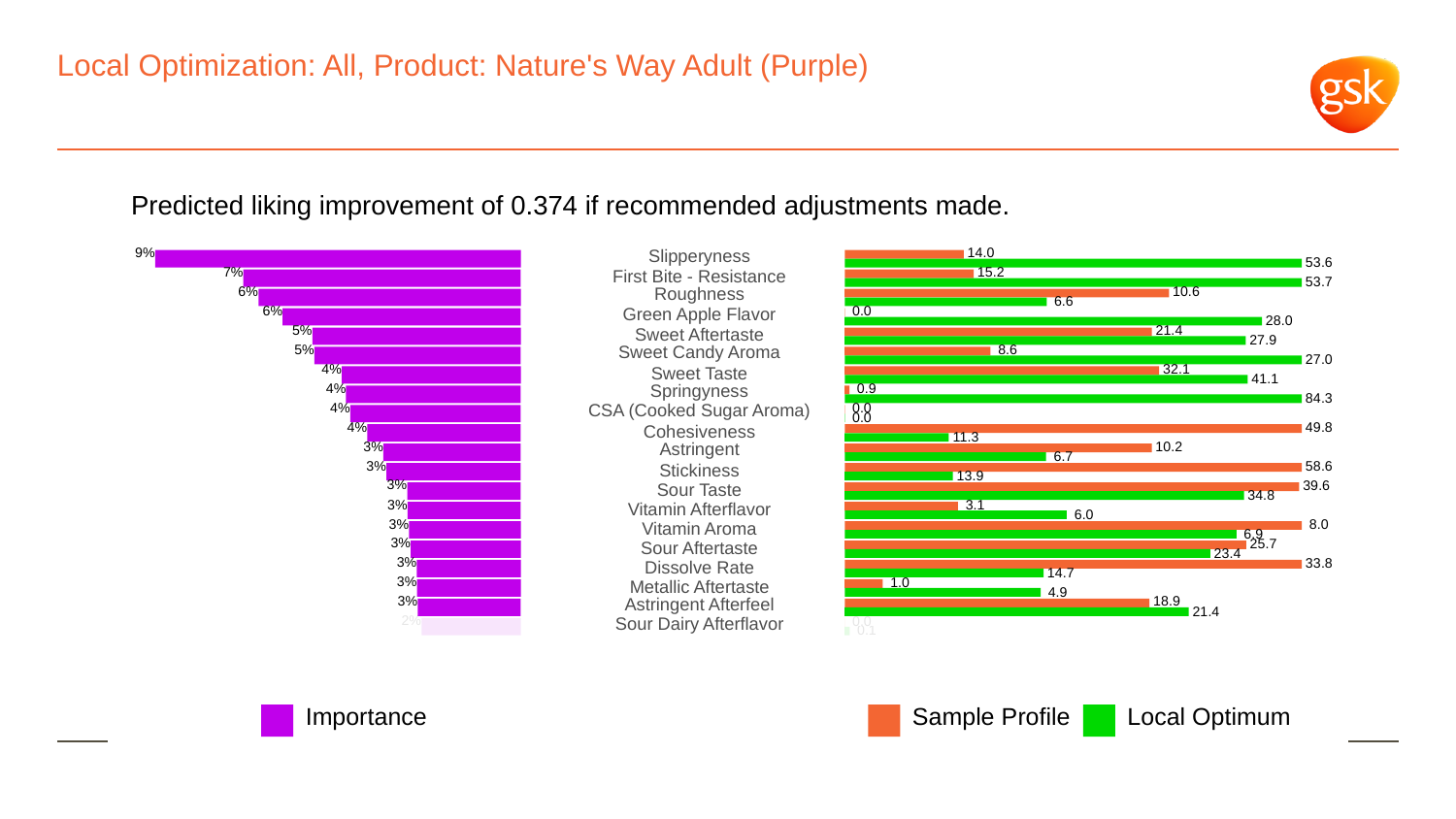

# Local Optimization: All, Product: Nature's Way Adult (Purple)

Predicted liking improvement of 0.374 if recommended adjustments made.

9%
Slipperyness
 14.0

 53.6

7%
 15.2

First Bite - Resistance
 53.7

6%
Roughness
 10.6

  6.6

6%
Green Apple Flavor
  0.0

 28.0

5%
 21.4

Sweet Aftertaste
 27.9

5%
Sweet Candy Aroma
  8.6

 27.0

4%
 32.1

Sweet Taste
 41.1

4%
Springyness
  0.9

 84.3

4%
CSA (Cooked Sugar Aroma)
  0.0

  0.0

4%
 49.8

Cohesiveness
 11.3

3%
Astringent
 10.2

  6.7

3%
 58.6

Stickiness
 13.9

3%
 39.6

Sour Taste
 34.8

3%
  3.1

Vitamin Afterflavor
  6.0

3%
  8.0

Vitamin Aroma
  6.9

3%
 25.7

Sour Aftertaste
 23.4

3%
 33.8

Dissolve Rate
 14.7

3%
  1.0

Metallic Aftertaste
  4.9

3%
Astringent Afterfeel
 18.9

 21.4

2%
Sour Dairy Afterflavor
  0.0

  0.1

Local Optimum
Sample Profile
Importance